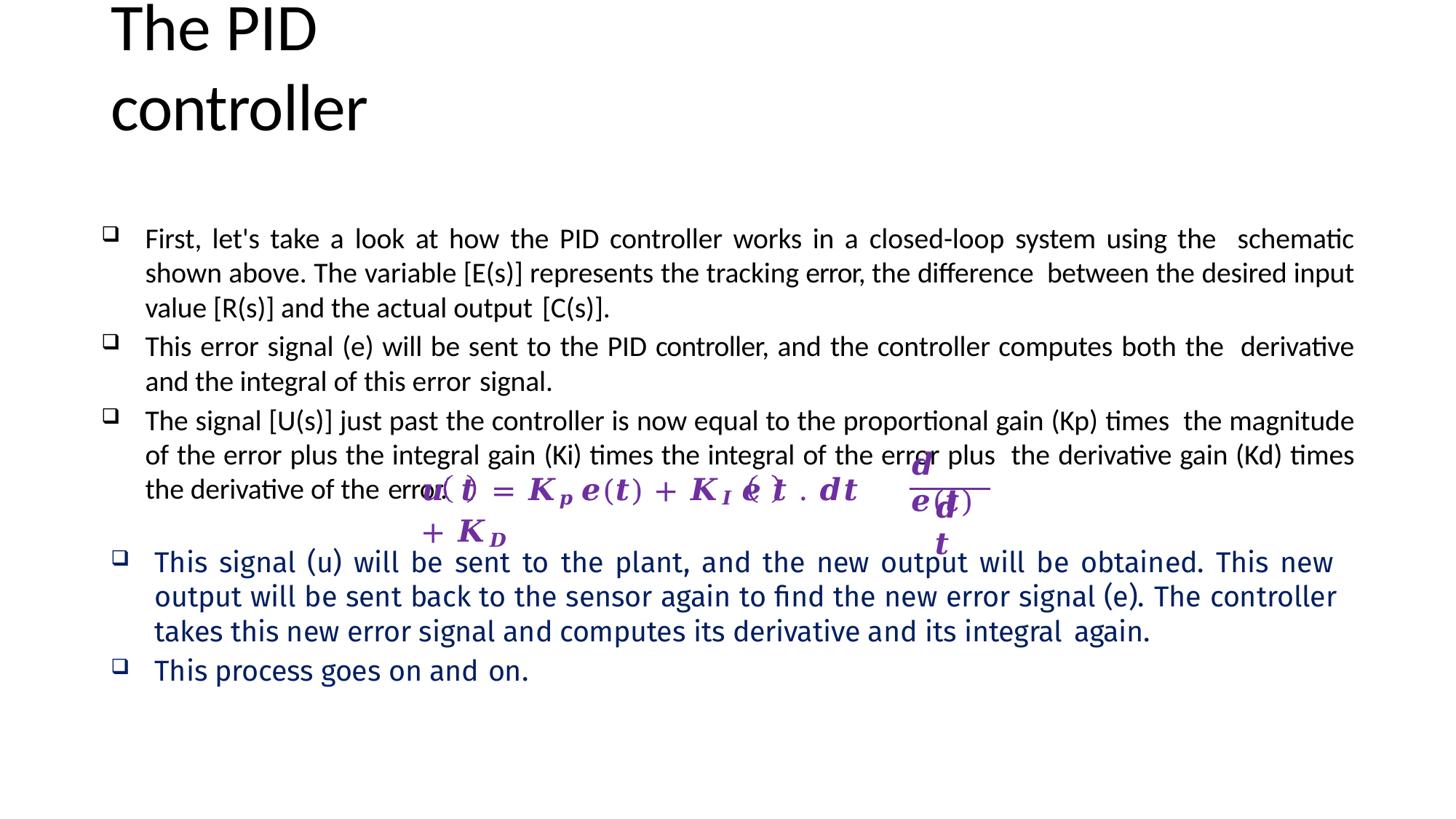

# The PID controller
First, let's take a look at how the PID controller works in a closed-loop system using the  schematic shown above. The variable [E(s)] represents the tracking error, the difference  between the desired input value [R(s)] and the actual output [C(s)].
This error signal (e) will be sent to the PID controller, and the controller computes both the  derivative and the integral of this error signal.
The signal [U(s)] just past the controller is now equal to the proportional gain (Kp) times  the magnitude of the error plus the integral gain (Ki) times the integral of the error plus  the derivative gain (Kd) times the derivative of the error.
𝒅 𝒆(𝒕)
𝒖 𝒕	= 𝑲𝒑 𝒆(𝒕) + 𝑲𝑰 𝒆 𝒕 . 𝒅𝒕 + 𝑲𝑫

𝒅𝒕

This signal (u) will be sent to the plant, and the new output will be obtained. This new  output will be sent back to the sensor again to find the new error signal (e). The controller  takes this new error signal and computes its derivative and its integral again.
This process goes on and on.